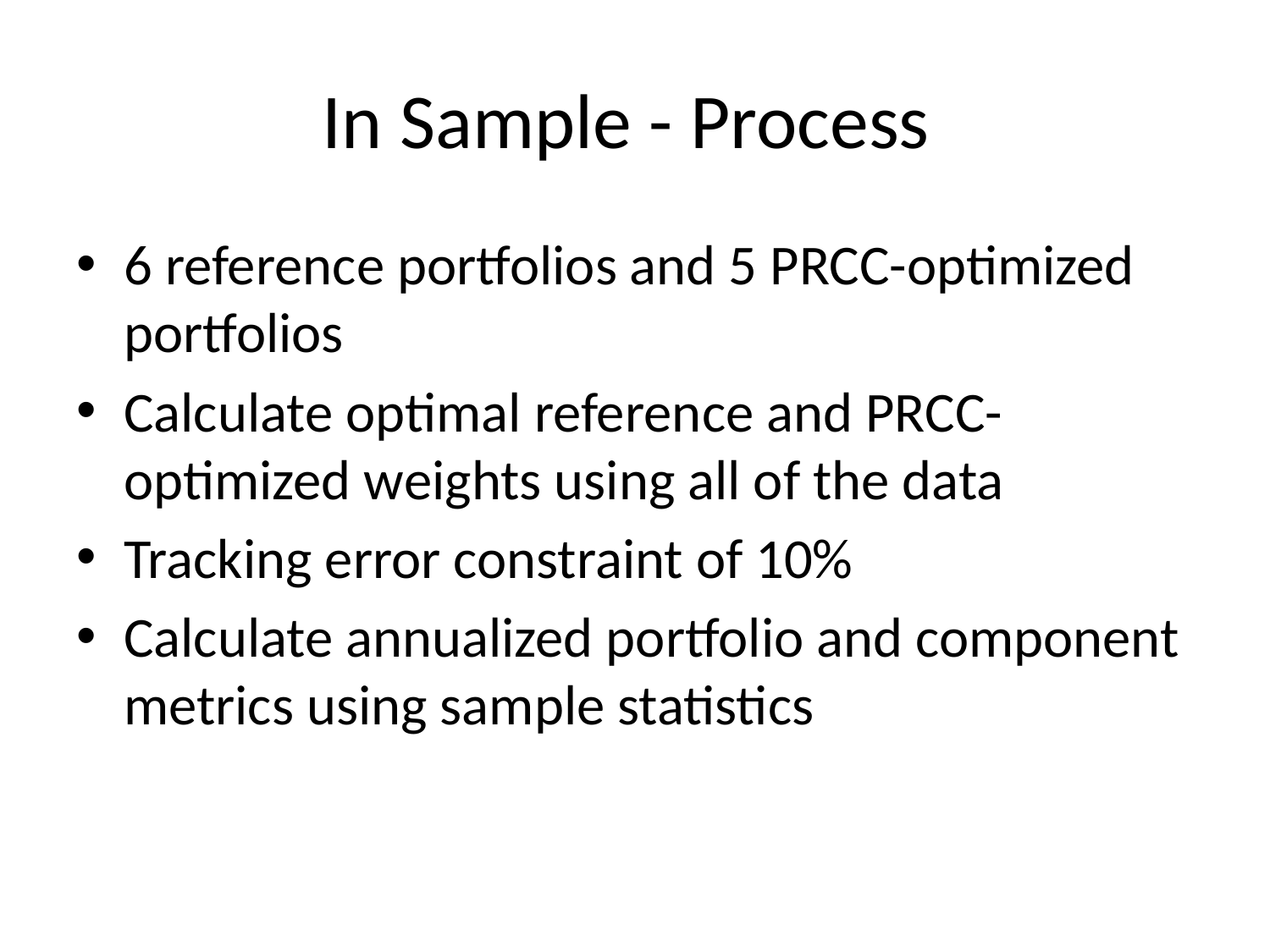

# In Sample - Process
6 reference portfolios and 5 PRCC-optimized portfolios
Calculate optimal reference and PRCC-optimized weights using all of the data
Tracking error constraint of 10%
Calculate annualized portfolio and component metrics using sample statistics